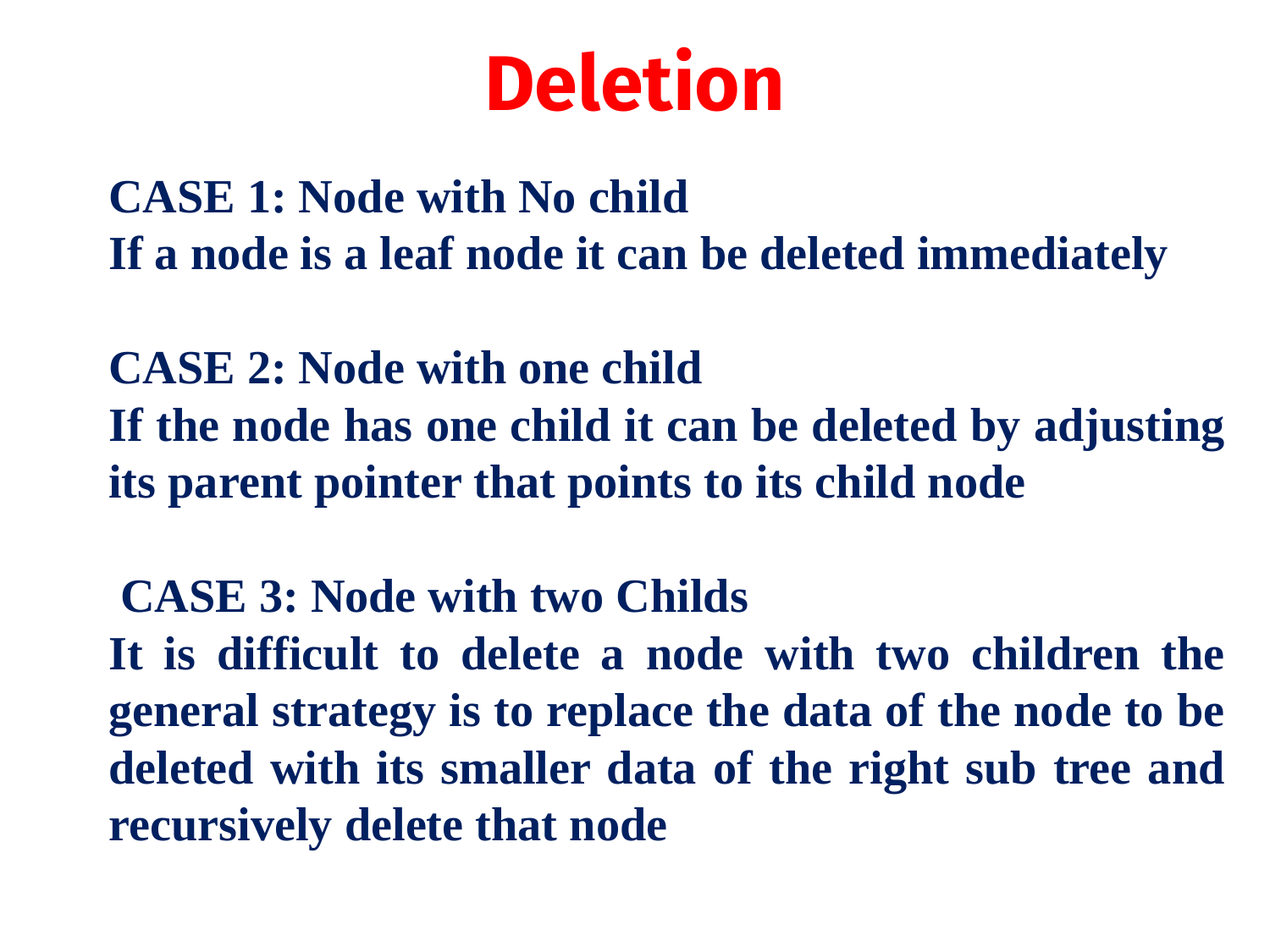

# Deletion

CASE 1: Node with No child
If a node is a leaf node it can be deleted immediately

CASE 2: Node with one child
If the node has one child it can be deleted by adjusting its parent pointer that points to its child node

 CASE 3: Node with two Childs
It is difficult to delete a node with two children the general strategy is to replace the data of the node to be deleted with its smaller data of the right sub tree and recursively delete that node